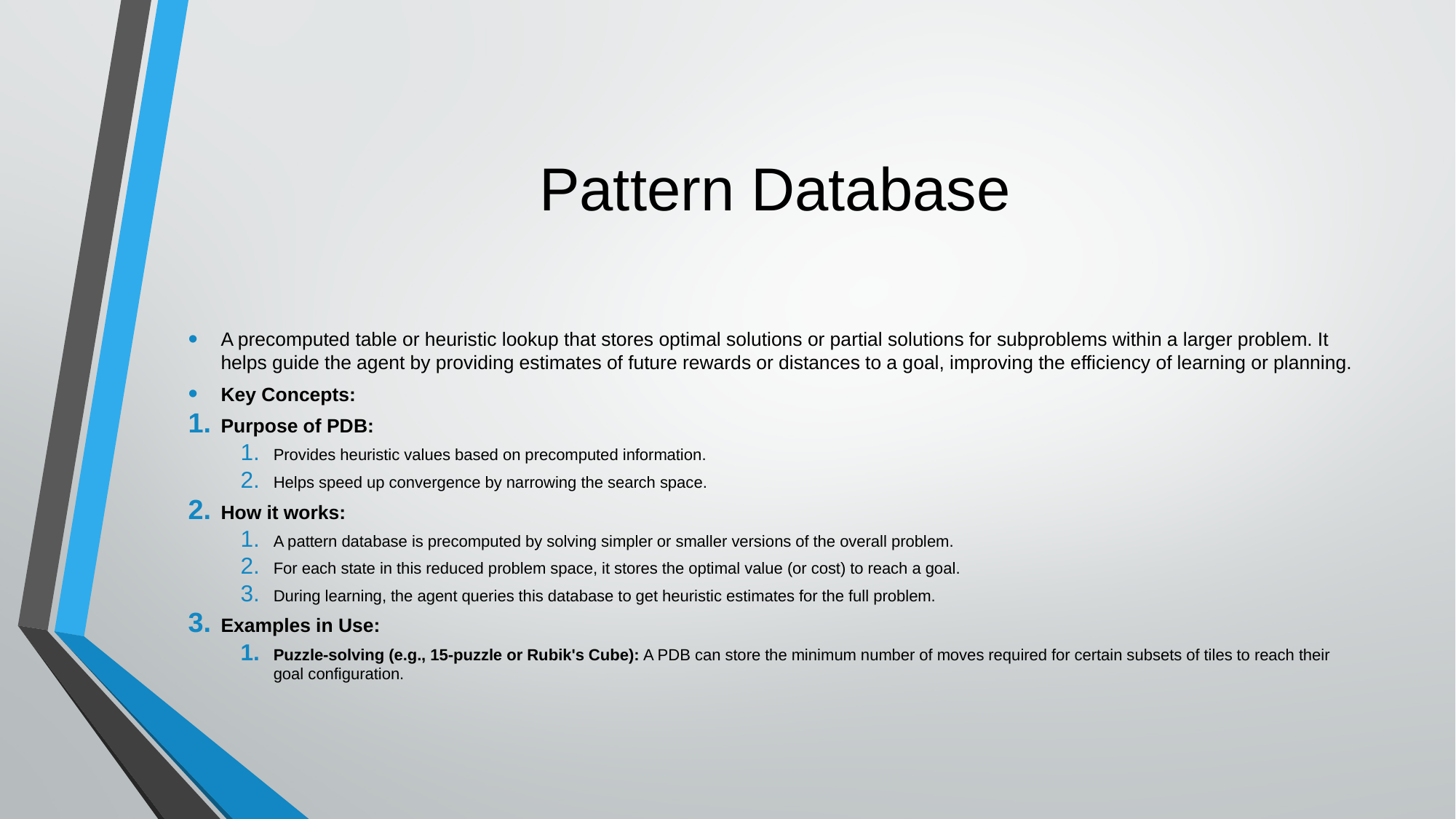

# Pattern Database
A precomputed table or heuristic lookup that stores optimal solutions or partial solutions for subproblems within a larger problem. It helps guide the agent by providing estimates of future rewards or distances to a goal, improving the efficiency of learning or planning.
Key Concepts:
Purpose of PDB:
Provides heuristic values based on precomputed information.
Helps speed up convergence by narrowing the search space.
How it works:
A pattern database is precomputed by solving simpler or smaller versions of the overall problem.
For each state in this reduced problem space, it stores the optimal value (or cost) to reach a goal.
During learning, the agent queries this database to get heuristic estimates for the full problem.
Examples in Use:
Puzzle-solving (e.g., 15-puzzle or Rubik's Cube): A PDB can store the minimum number of moves required for certain subsets of tiles to reach their goal configuration.